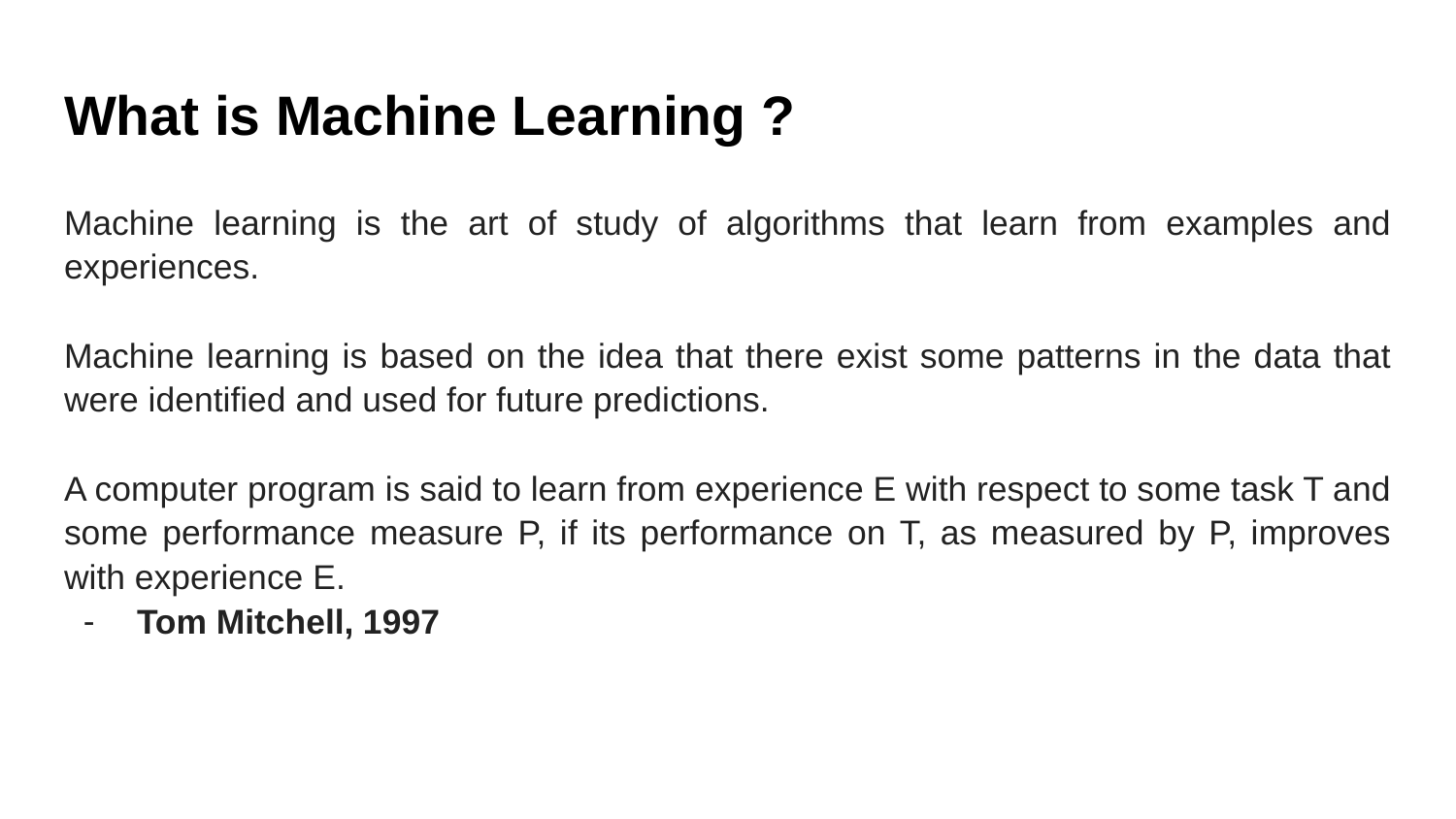

# What is Machine Learning ?
Machine learning is the art of study of algorithms that learn from examples and experiences.

Machine learning is based on the idea that there exist some patterns in the data that were identified and used for future predictions.

A computer program is said to learn from experience E with respect to some task T and some performance measure P, if its performance on T, as measured by P, improves with experience E.
Tom Mitchell, 1997